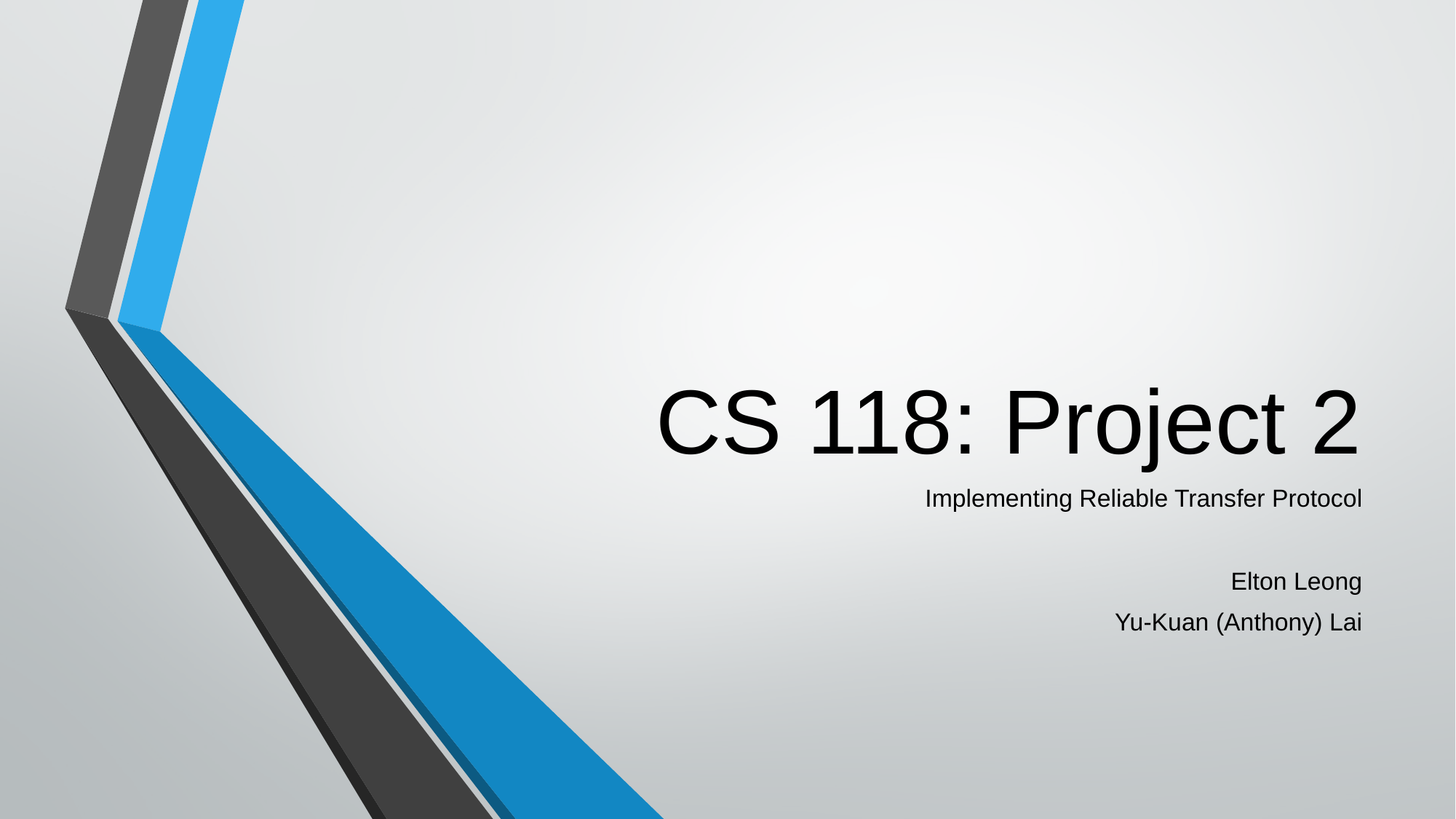

# CS 118: Project 2
Implementing Reliable Transfer Protocol

Elton Leong
Yu-Kuan (Anthony) Lai